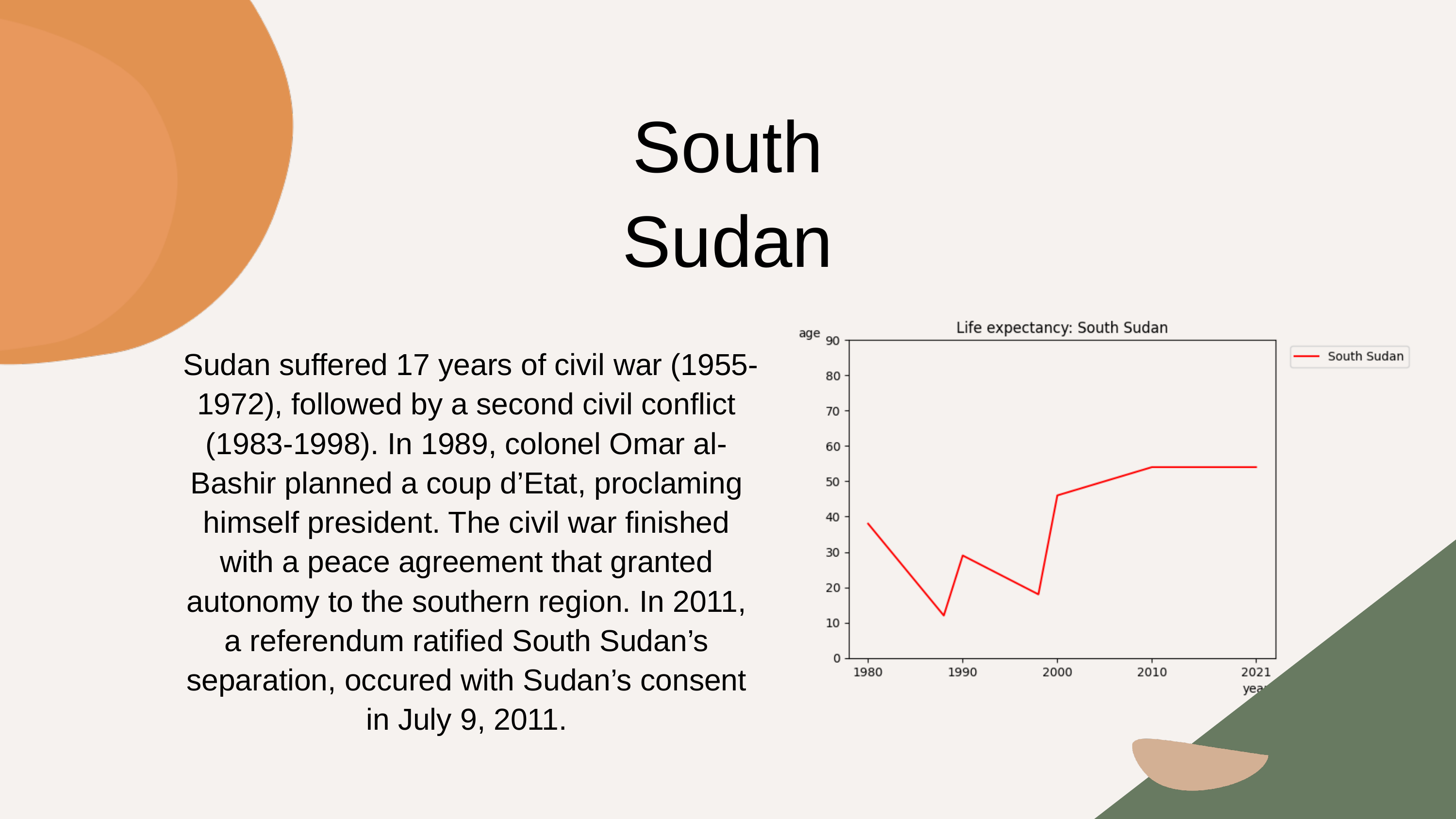

South Sudan

 Sudan suffered 17 years of civil war (1955-1972), followed by a second civil conflict (1983-1998). In 1989, colonel Omar al-Bashir planned a coup d’Etat, proclaming himself president. The civil war finished with a peace agreement that granted autonomy to the southern region. In 2011, a referendum ratified South Sudan’s separation, occured with Sudan’s consent in July 9, 2011.